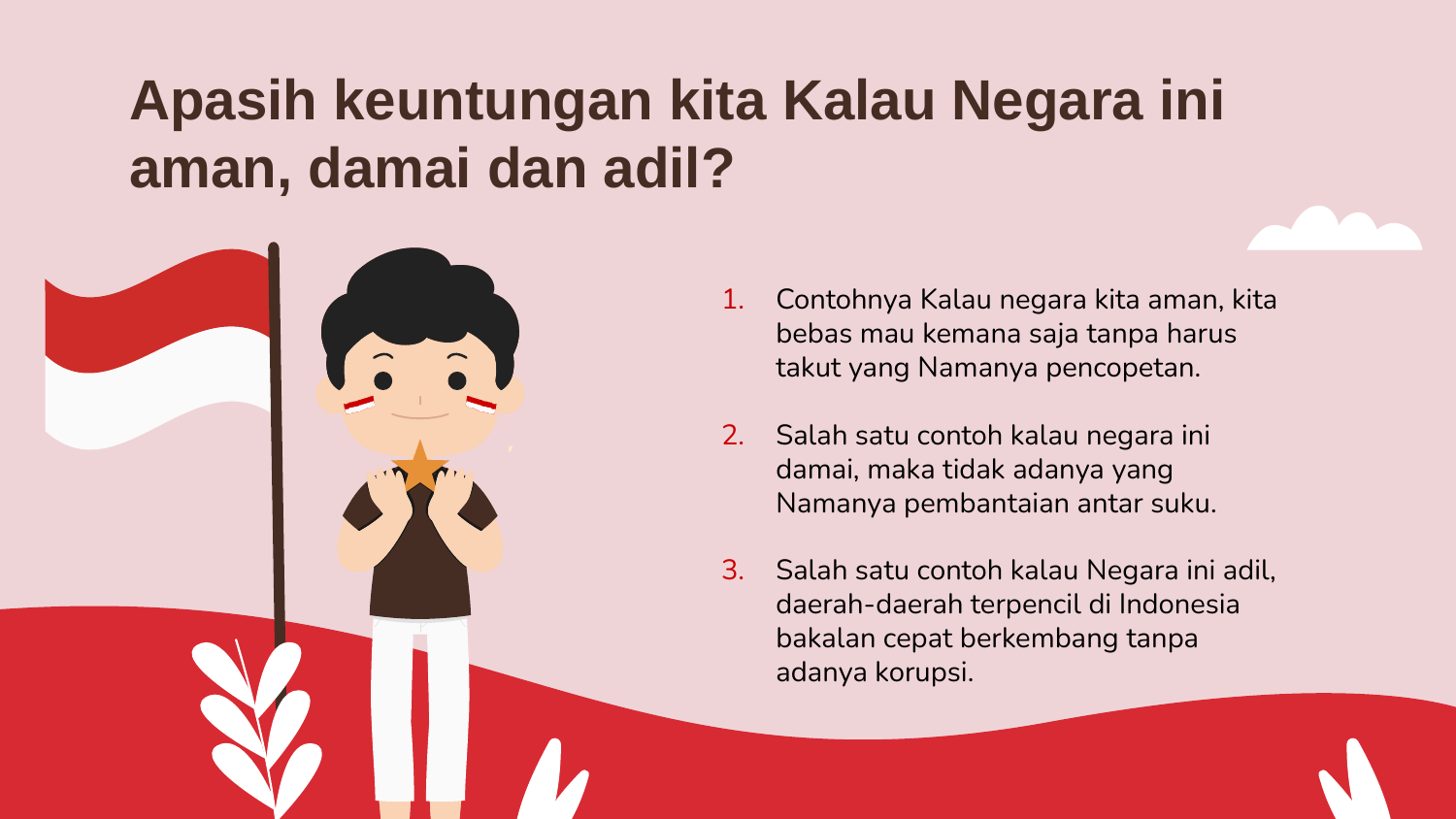

# Apasih keuntungan kita Kalau Negara ini aman, damai dan adil?

Contohnya Kalau negara kita aman, kita bebas mau kemana saja tanpa harus takut yang Namanya pencopetan.

Salah satu contoh kalau negara ini damai, maka tidak adanya yang Namanya pembantaian antar suku.

Salah satu contoh kalau Negara ini adil, daerah-daerah terpencil di Indonesia bakalan cepat berkembang tanpa adanya korupsi.